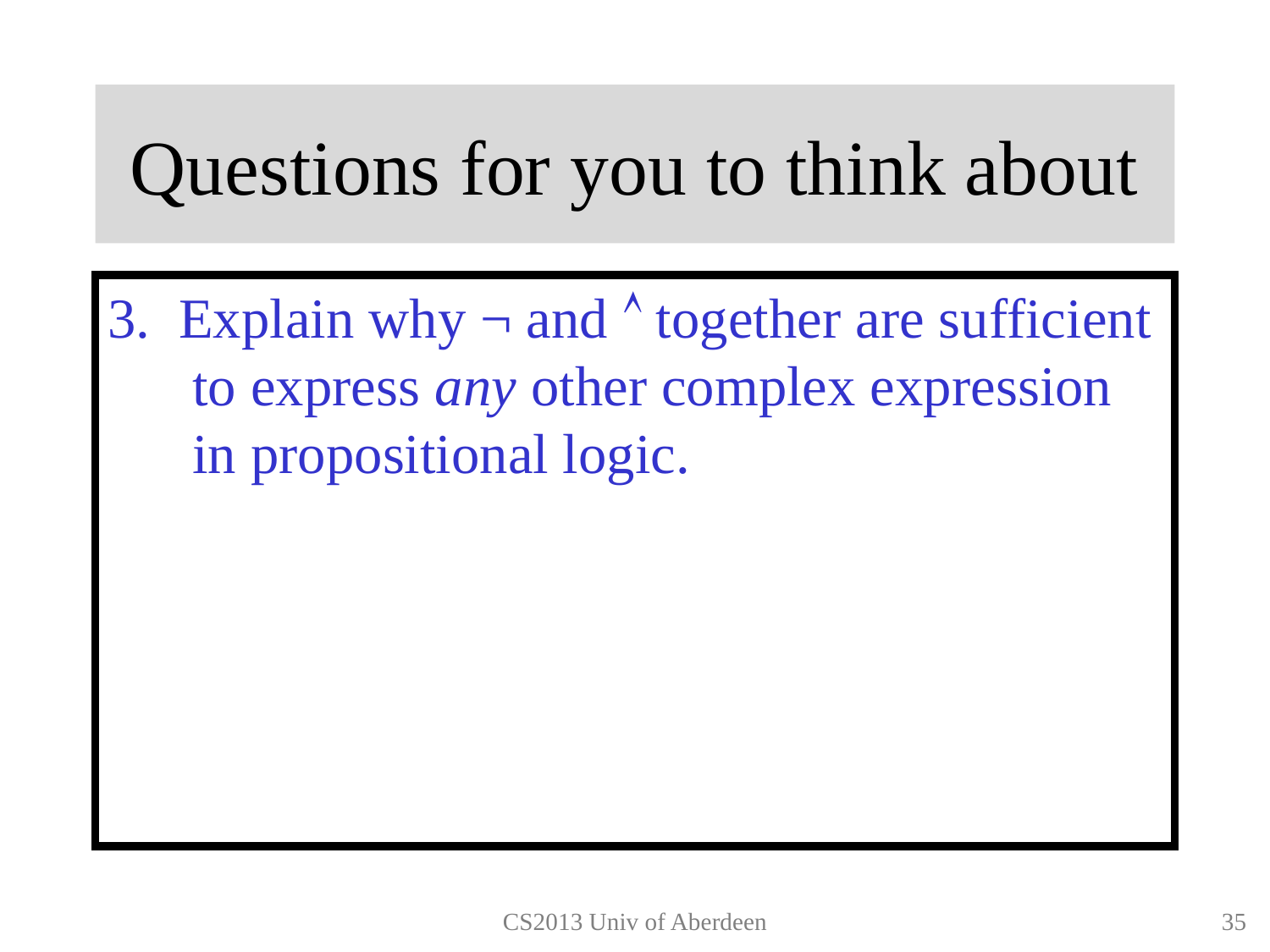

# Questions for you to think about
3.  Explain why ¬ and ∧ together are sufficient to express any other complex expression in propositional logic.
CS2013 Univ of Aberdeen
35